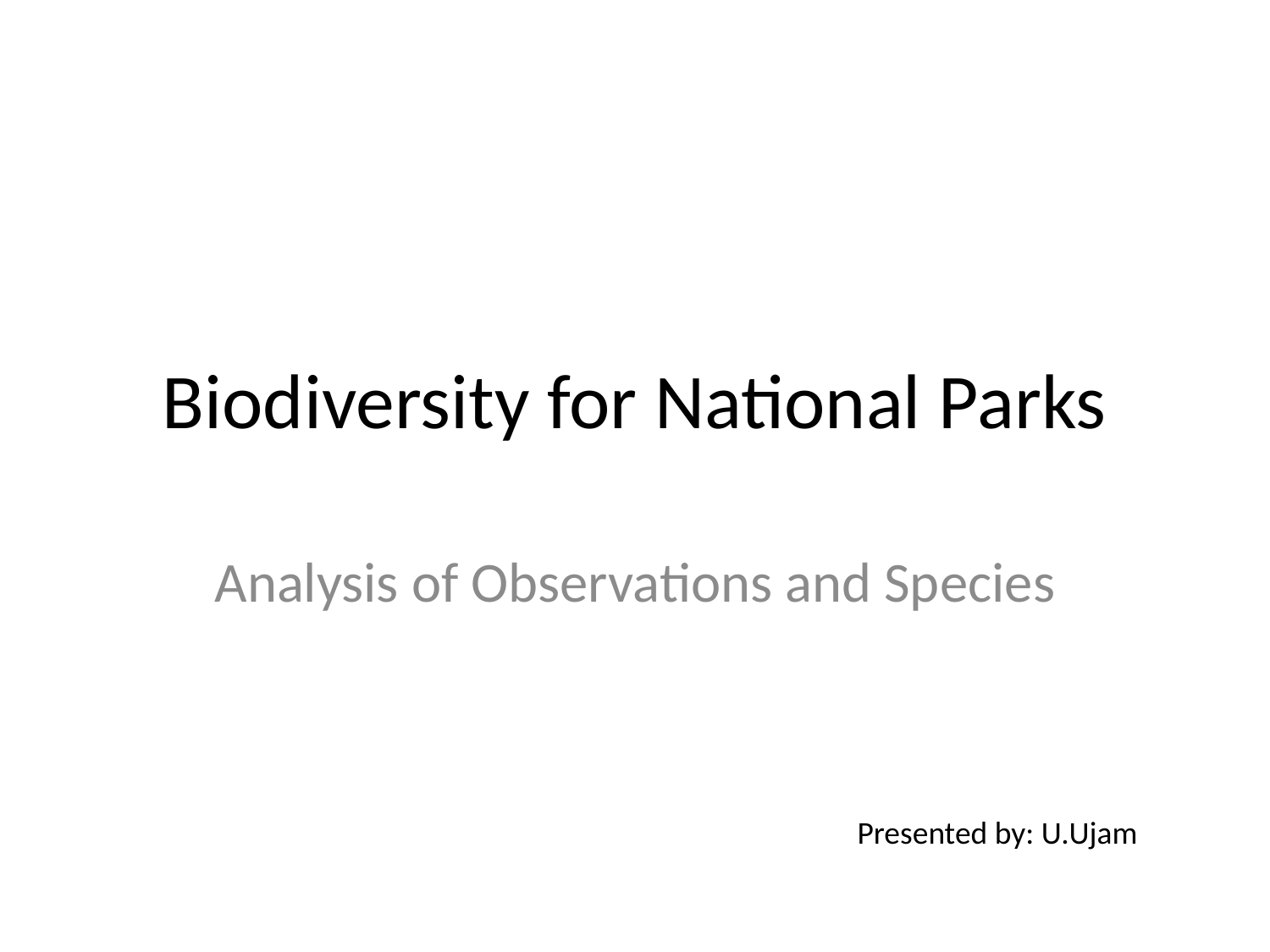

# Biodiversity for National Parks
Analysis of Observations and Species
Presented by: U.Ujam